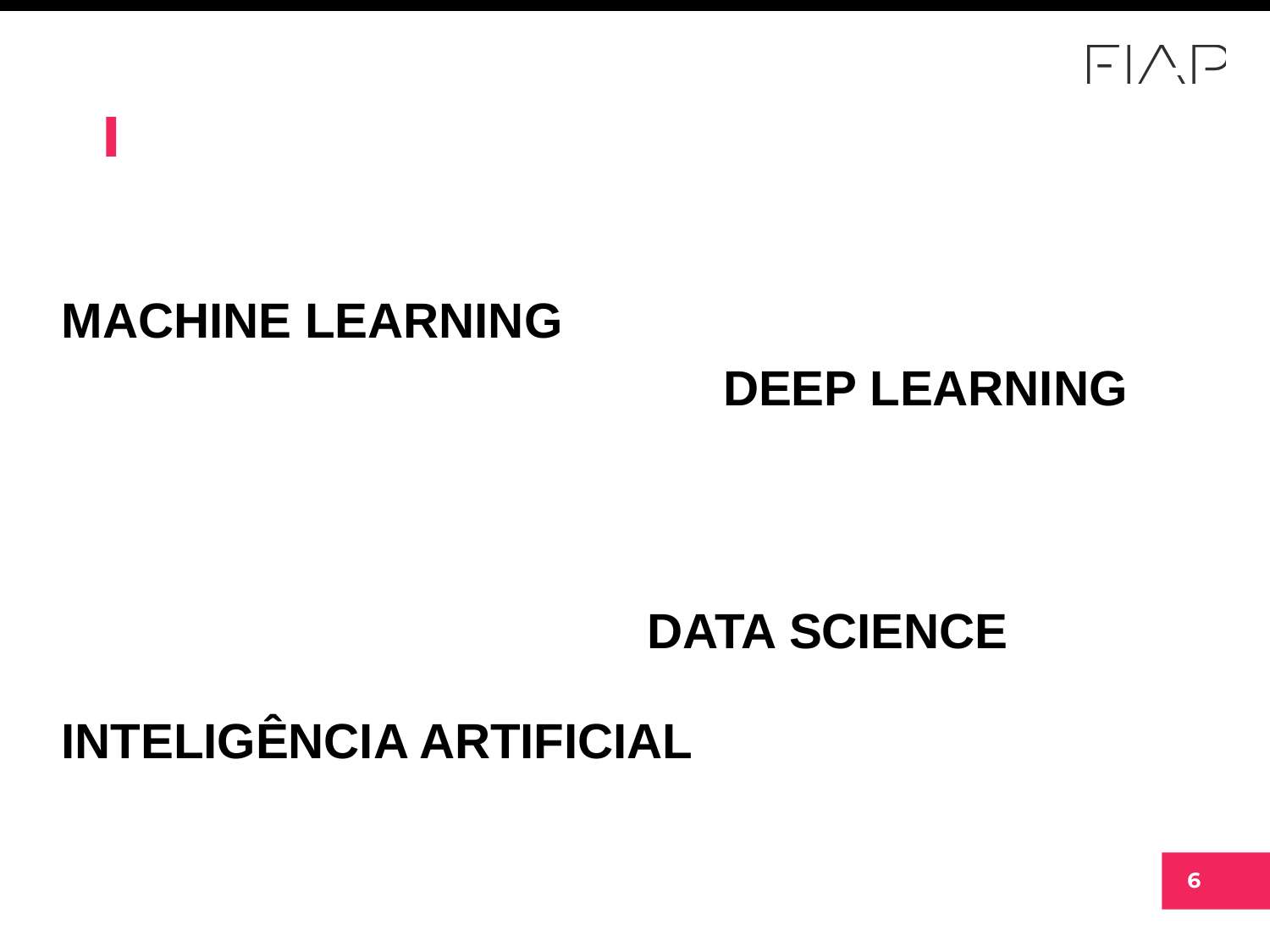

# MACHINE LEARNING
DEEP LEARNING
DATA SCIENCE
INTELIGÊNCIA ARTIFICIAL